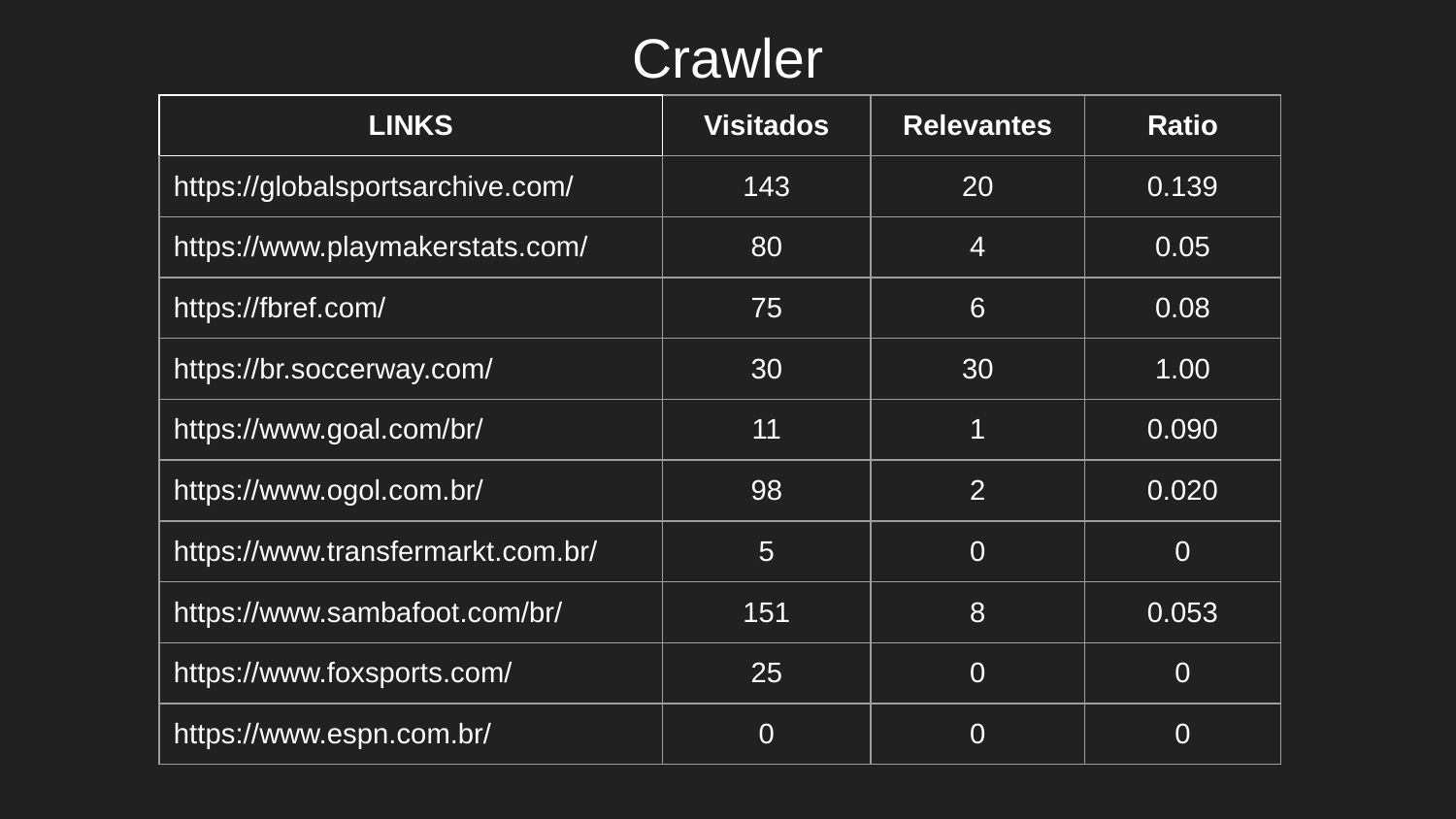

# Crawler
| LINKS | Visitados | Relevantes | Ratio |
| --- | --- | --- | --- |
| https://globalsportsarchive.com/ | 143 | 20 | 0.139 |
| https://www.playmakerstats.com/ | 80 | 4 | 0.05 |
| https://fbref.com/ | 75 | 6 | 0.08 |
| https://br.soccerway.com/ | 30 | 30 | 1.00 |
| https://www.goal.com/br/ | 11 | 1 | 0.090 |
| https://www.ogol.com.br/ | 98 | 2 | 0.020 |
| https://www.transfermarkt.com.br/ | 5 | 0 | 0 |
| https://www.sambafoot.com/br/ | 151 | 8 | 0.053 |
| https://www.foxsports.com/ | 25 | 0 | 0 |
| https://www.espn.com.br/ | 0 | 0 | 0 |